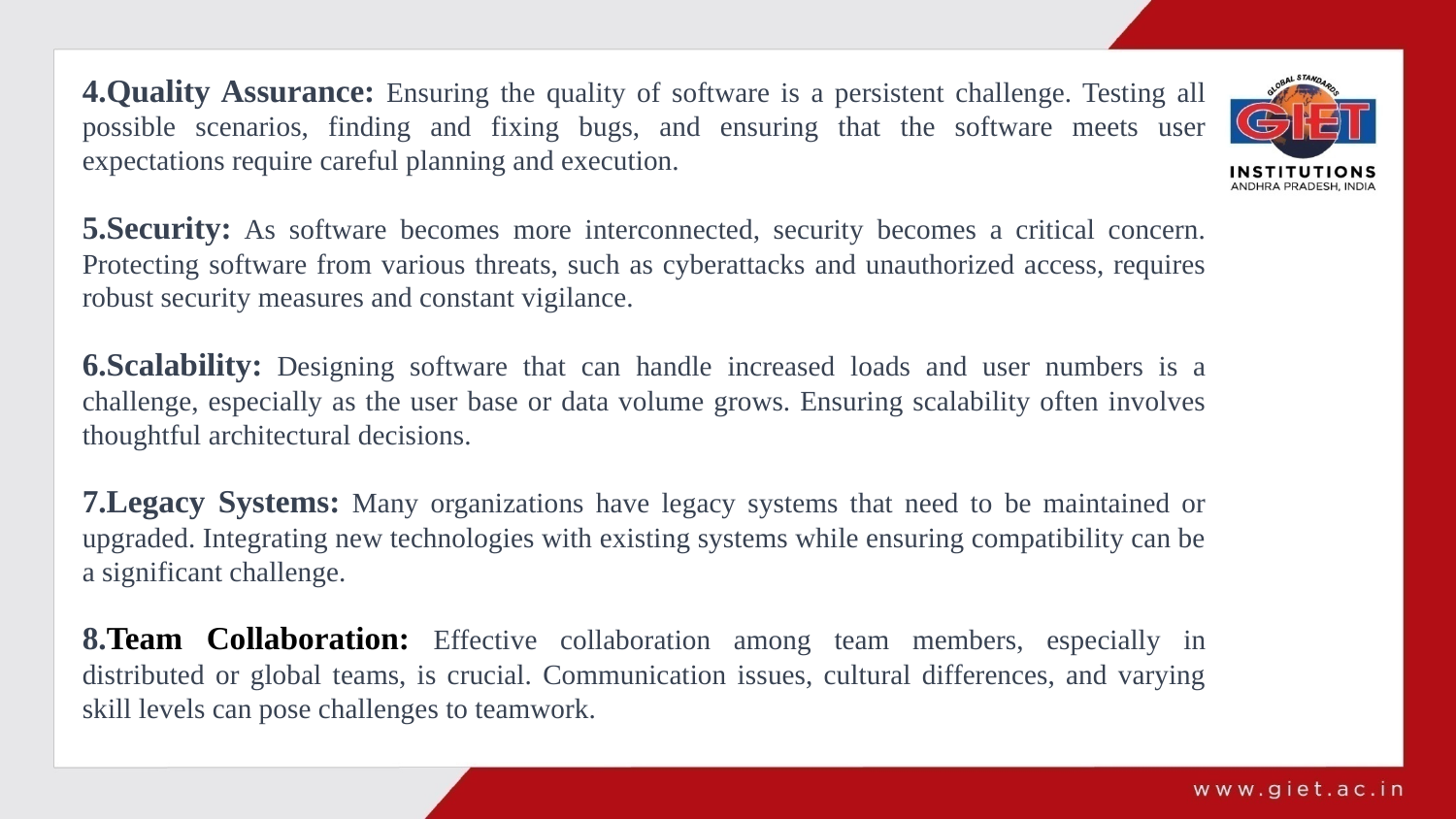

4.Quality Assurance: Ensuring the quality of software is a persistent challenge. Testing all possible scenarios, finding and fixing bugs, and ensuring that the software meets user expectations require careful planning and execution.
5.Security: As software becomes more interconnected, security becomes a critical concern. Protecting software from various threats, such as cyberattacks and unauthorized access, requires robust security measures and constant vigilance.
6.Scalability: Designing software that can handle increased loads and user numbers is a challenge, especially as the user base or data volume grows. Ensuring scalability often involves thoughtful architectural decisions.
7.Legacy Systems: Many organizations have legacy systems that need to be maintained or upgraded. Integrating new technologies with existing systems while ensuring compatibility can be a significant challenge.
8.Team Collaboration: Effective collaboration among team members, especially in distributed or global teams, is crucial. Communication issues, cultural differences, and varying skill levels can pose challenges to teamwork.